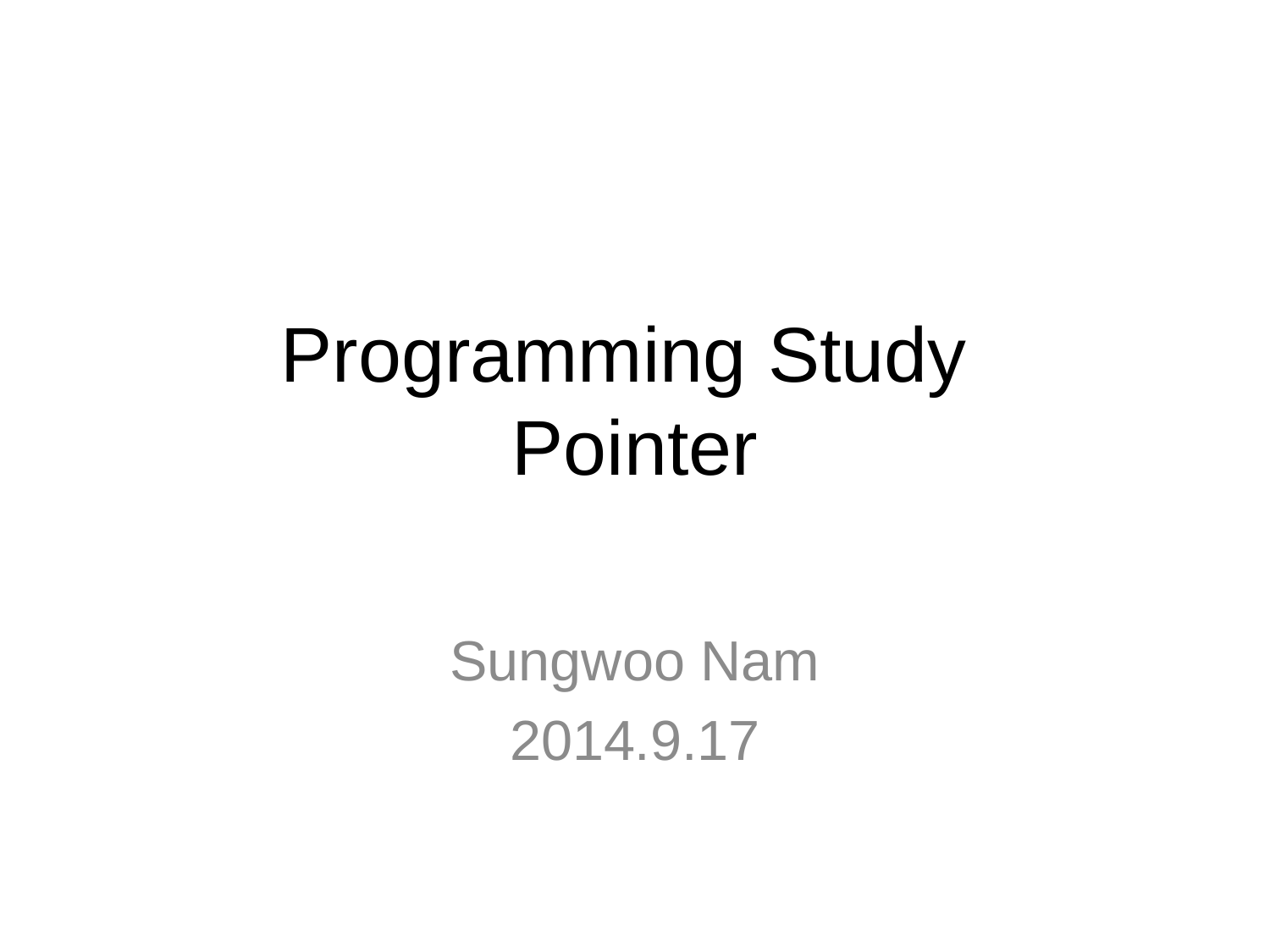

# Programming Study Pointer

Sungwoo Nam
2014.9.17